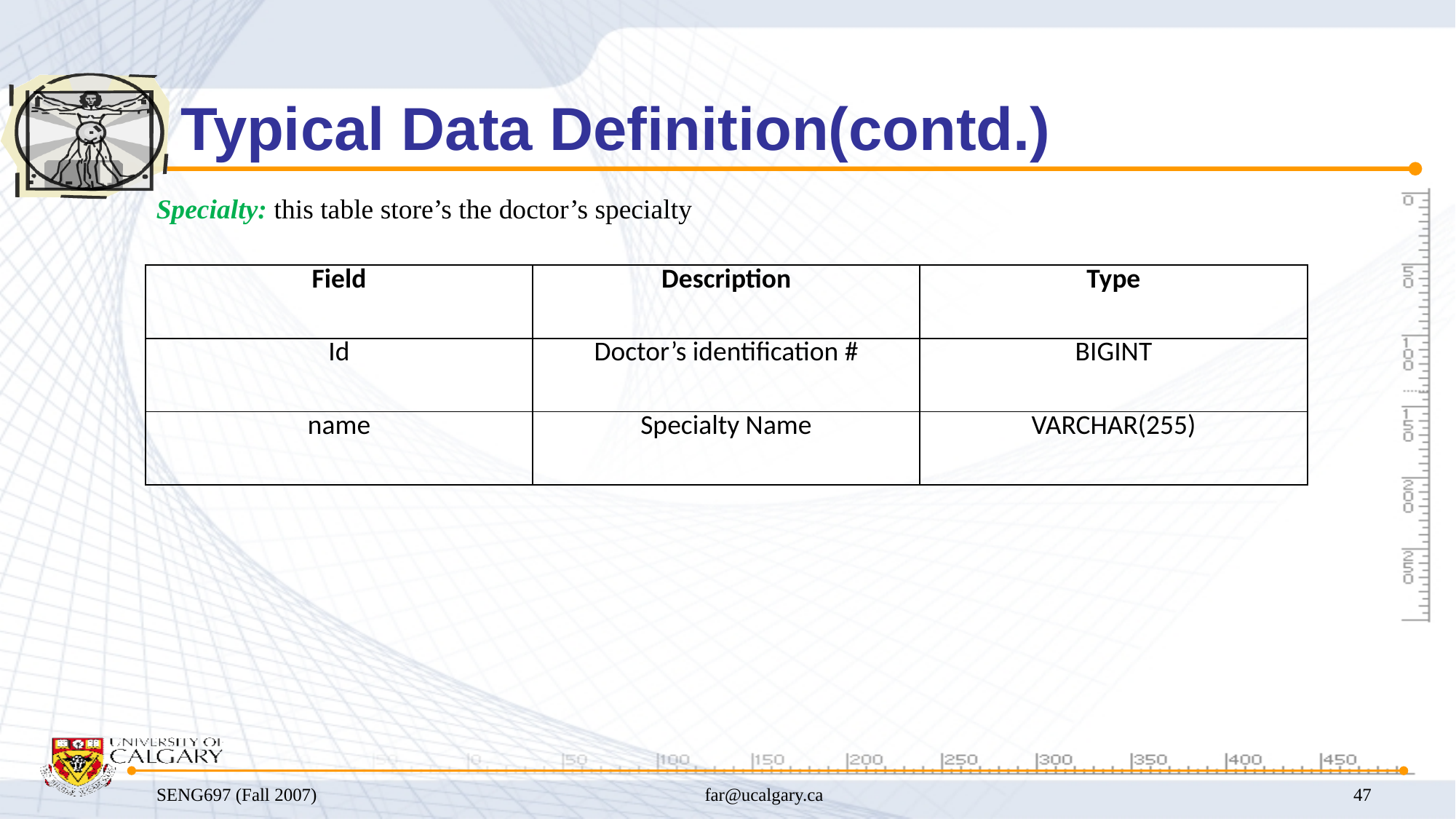

# Typical Data Definition(contd.)
Specialty: this table store’s the doctor’s specialty
| Field | Description | Type |
| --- | --- | --- |
| Id | Doctor’s identification # | BIGINT |
| name | Specialty Name | VARCHAR(255) |
SENG697 (Fall 2007)
far@ucalgary.ca
47